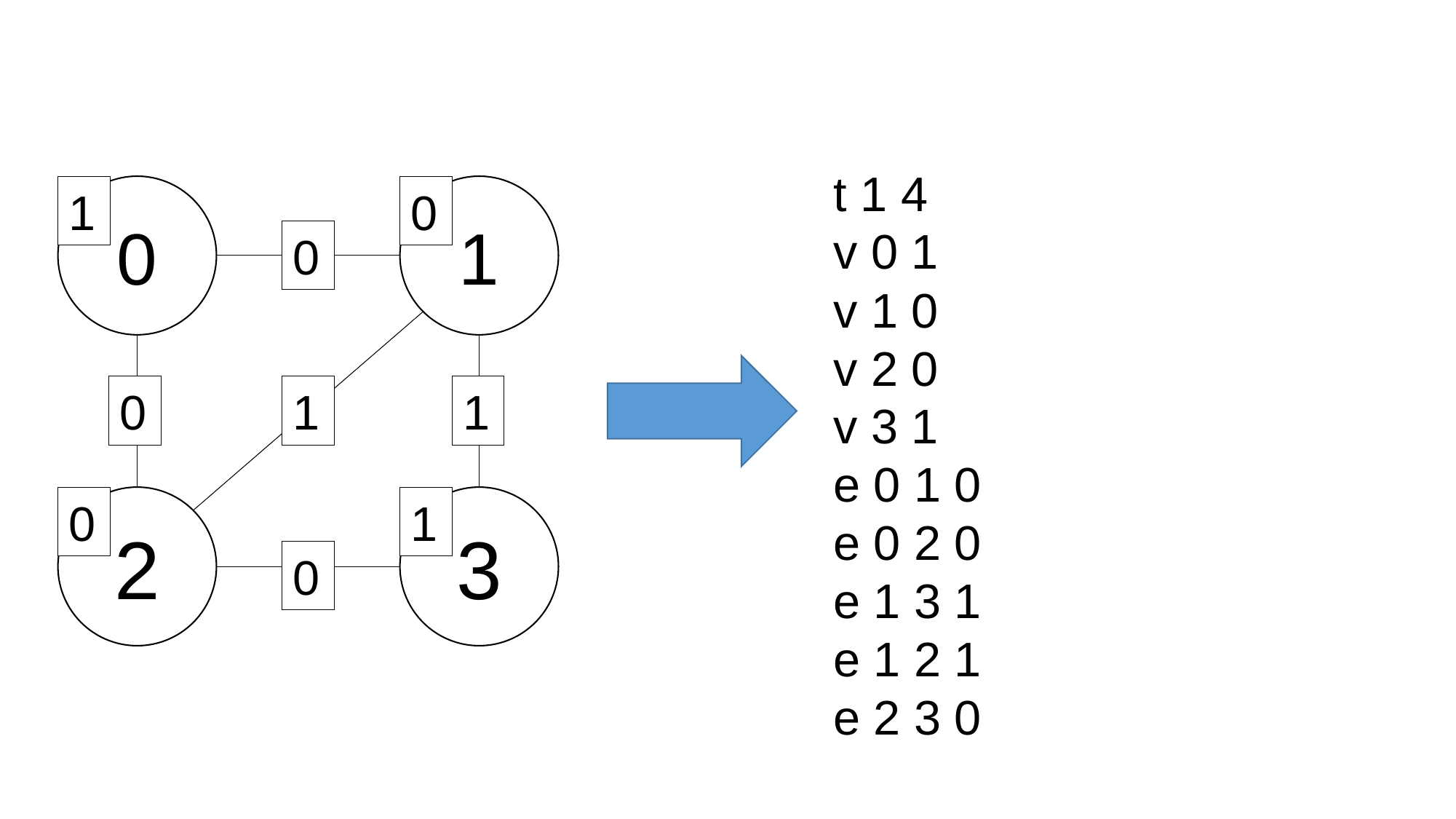

t 1 4
v 0 1
v 1 0
v 2 0
v 3 1
e 0 1 0
e 0 2 0
e 1 3 1
e 1 2 1
e 2 3 0
0
1
2
3
1
0
0
1
0

1
1
0
0